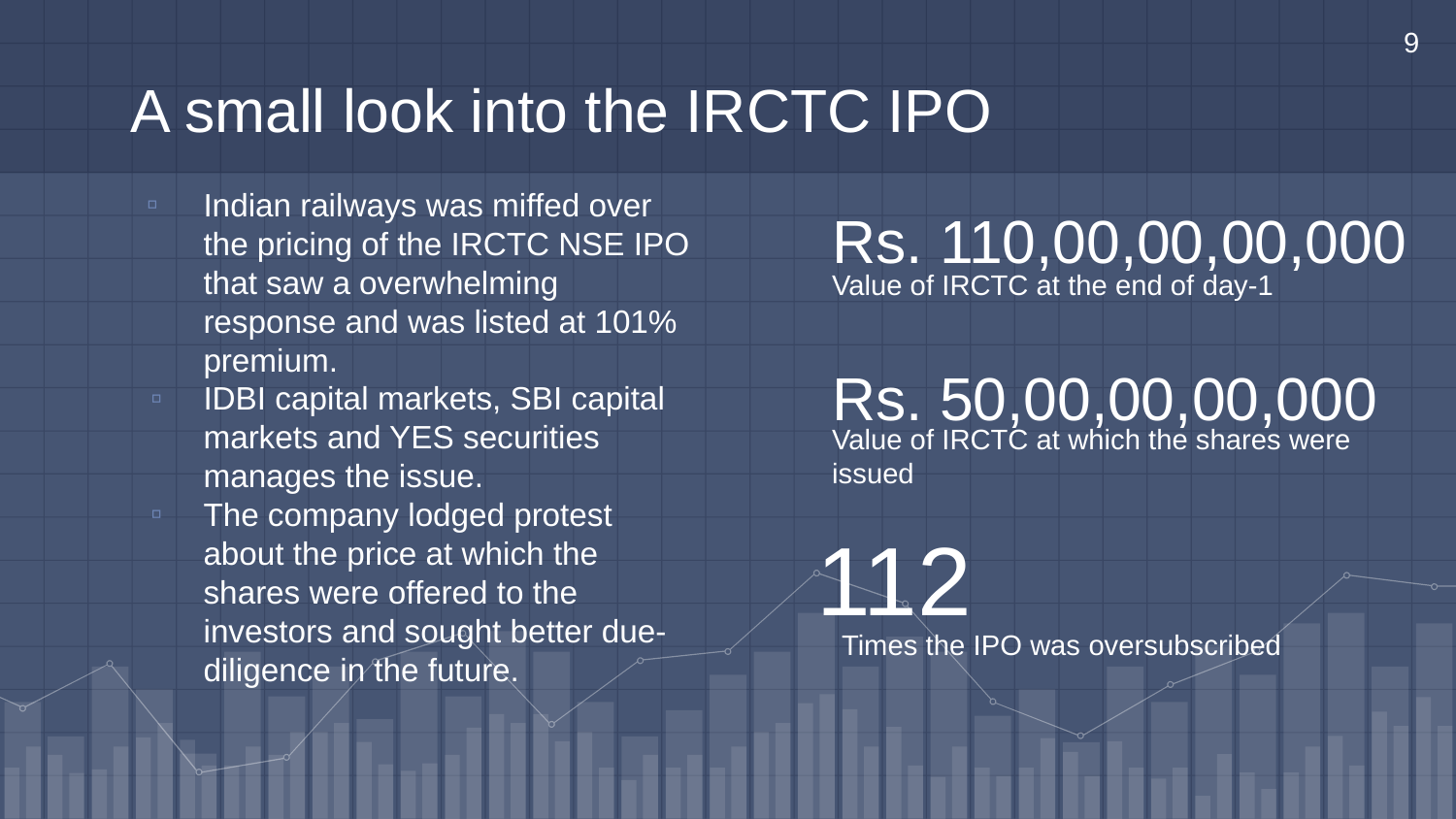

9
# A small look into the IRCTC IPO
Rs. 110,00,00,00,000
Indian railways was miffed over the pricing of the IRCTC NSE IPO that saw a overwhelming response and was listed at 101% premium.
IDBI capital markets, SBI capital markets and YES securities manages the issue.
The company lodged protest about the price at which the shares were offered to the investors and sought better due-diligence in the future.
Value of IRCTC at the end of day-1
Rs. 50,00,00,00,000
Value of IRCTC at which the shares were issued
112
Times the IPO was oversubscribed